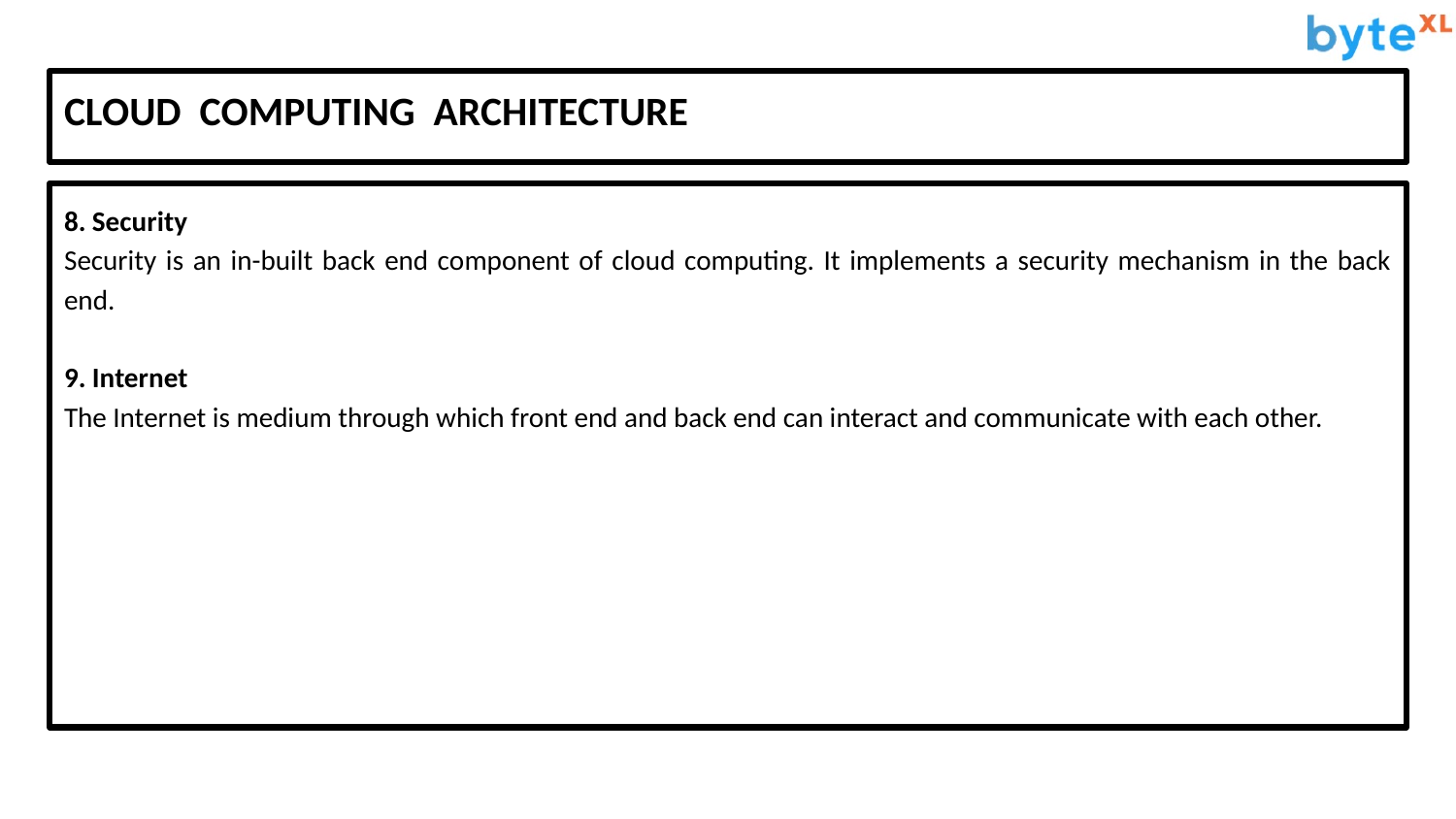

# CLOUD  COMPUTING  ARCHITECTURE
8. Security
Security is an in-built back end component of cloud computing. It implements a security mechanism in the back end.

9. Internet
The Internet is medium through which front end and back end can interact and communicate with each other.